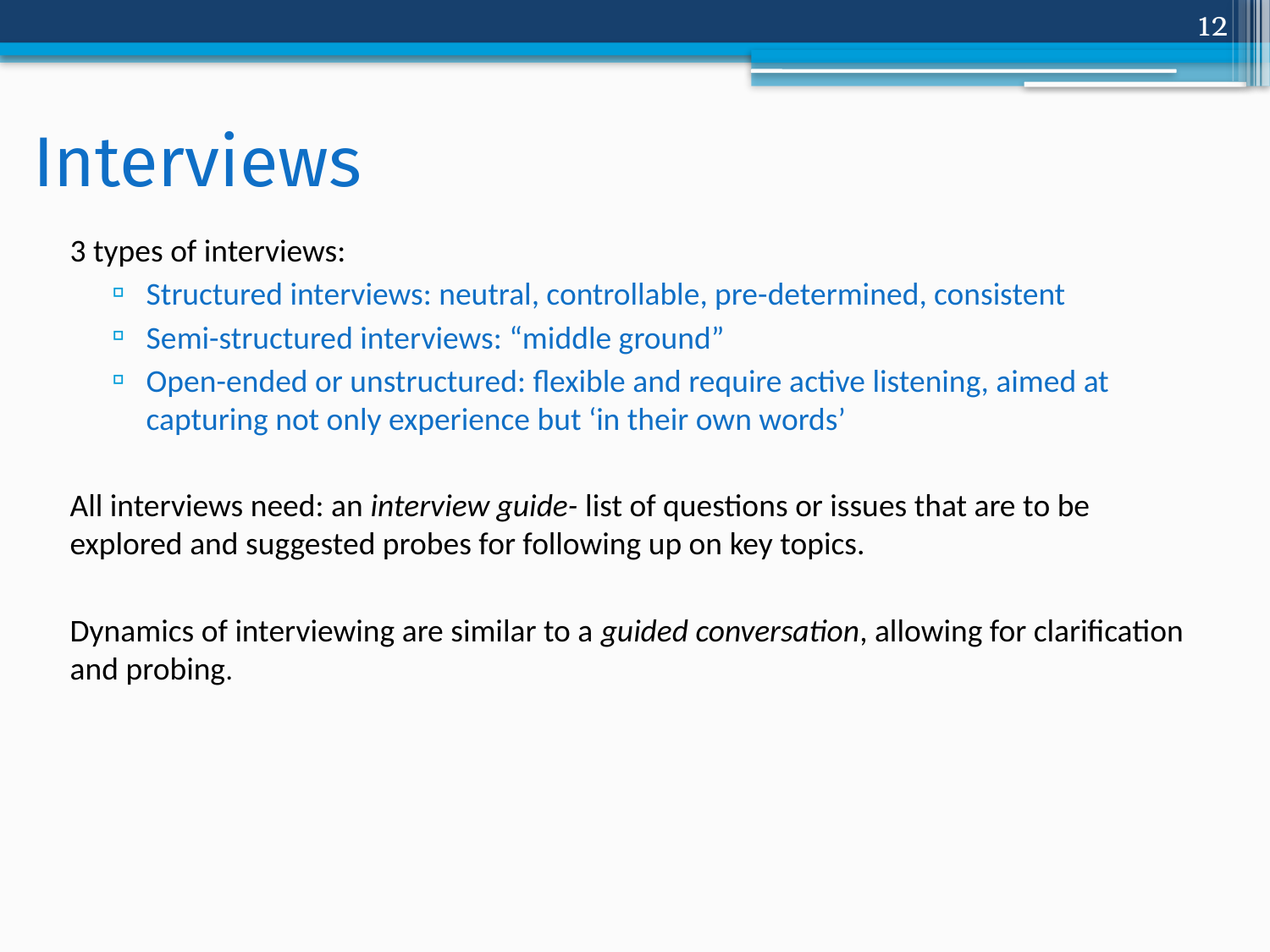

12
Interviews
3 types of interviews:
Structured interviews: neutral, controllable, pre-determined, consistent
Semi-structured interviews: “middle ground”
Open-ended or unstructured: flexible and require active listening, aimed at capturing not only experience but ‘in their own words’

All interviews need: an interview guide- list of questions or issues that are to be explored and suggested probes for following up on key topics.

Dynamics of interviewing are similar to a guided conversation, allowing for clarification and probing.